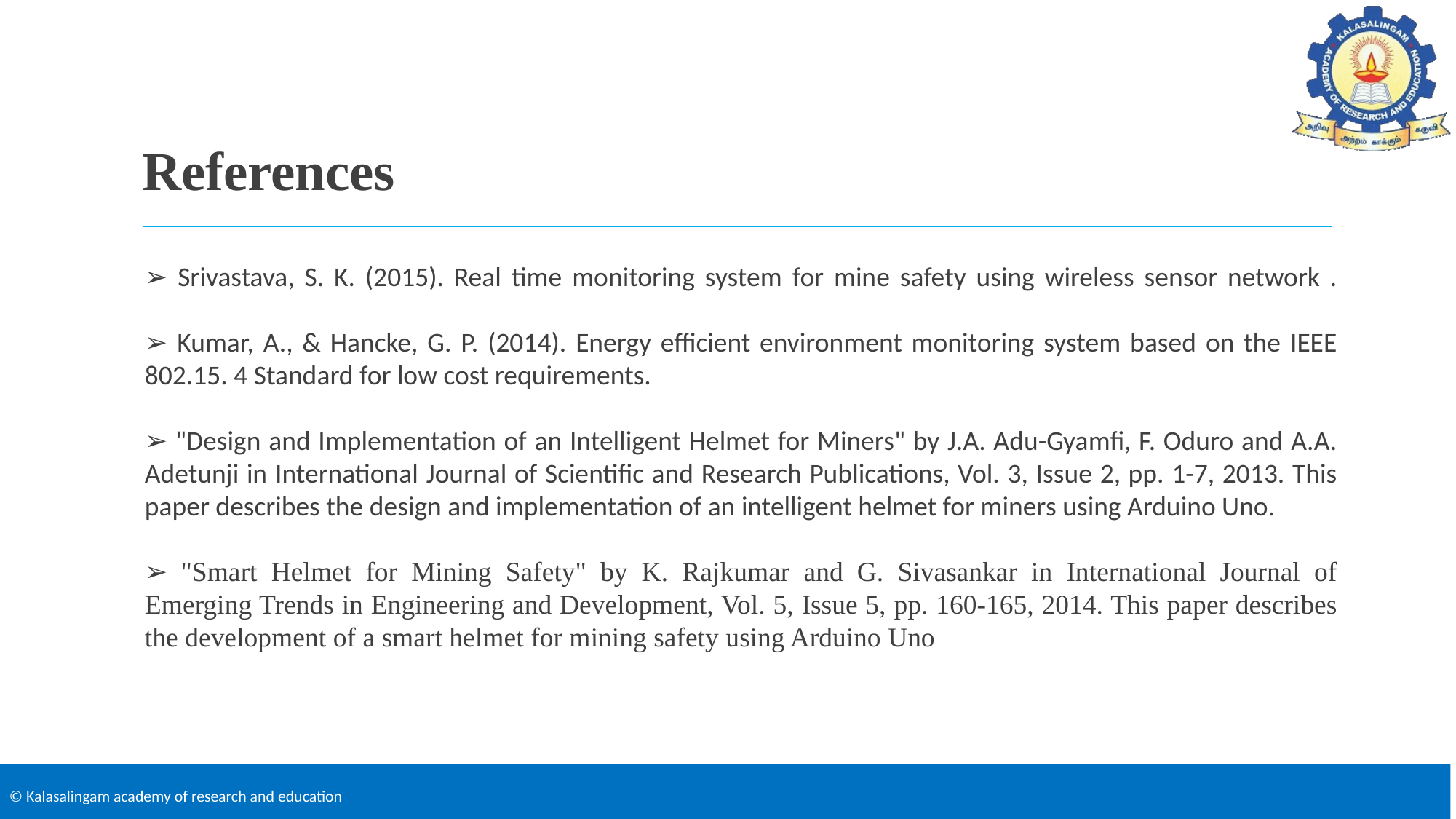

# References
➢ Srivastava, S. K. (2015). Real time monitoring system for mine safety using wireless sensor network .
➢ Kumar, A., & Hancke, G. P. (2014). Energy efficient environment monitoring system based on the IEEE 802.15. 4 Standard for low cost requirements.

➢ "Design and Implementation of an Intelligent Helmet for Miners" by J.A. Adu-Gyamfi, F. Oduro and A.A. Adetunji in International Journal of Scientific and Research Publications, Vol. 3, Issue 2, pp. 1-7, 2013. This paper describes the design and implementation of an intelligent helmet for miners using Arduino Uno.

➢ "Smart Helmet for Mining Safety" by K. Rajkumar and G. Sivasankar in International Journal of Emerging Trends in Engineering and Development, Vol. 5, Issue 5, pp. 160-165, 2014. This paper describes the development of a smart helmet for mining safety using Arduino Uno